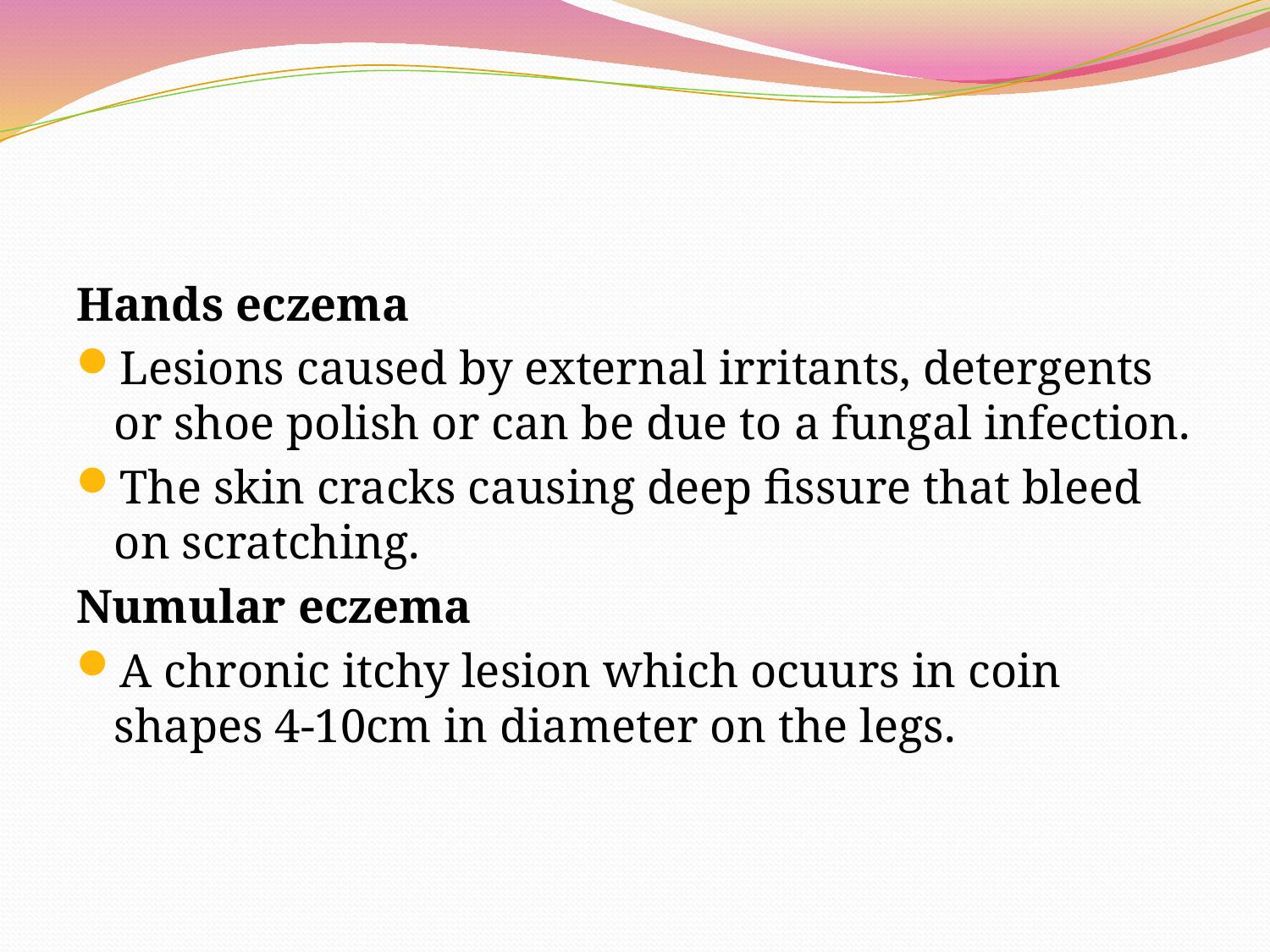

#
Hands eczema
Lesions caused by external irritants, detergents or shoe polish or can be due to a fungal infection.
The skin cracks causing deep fissure that bleed on scratching.
Numular eczema
A chronic itchy lesion which ocuurs in coin shapes 4-10cm in diameter on the legs.